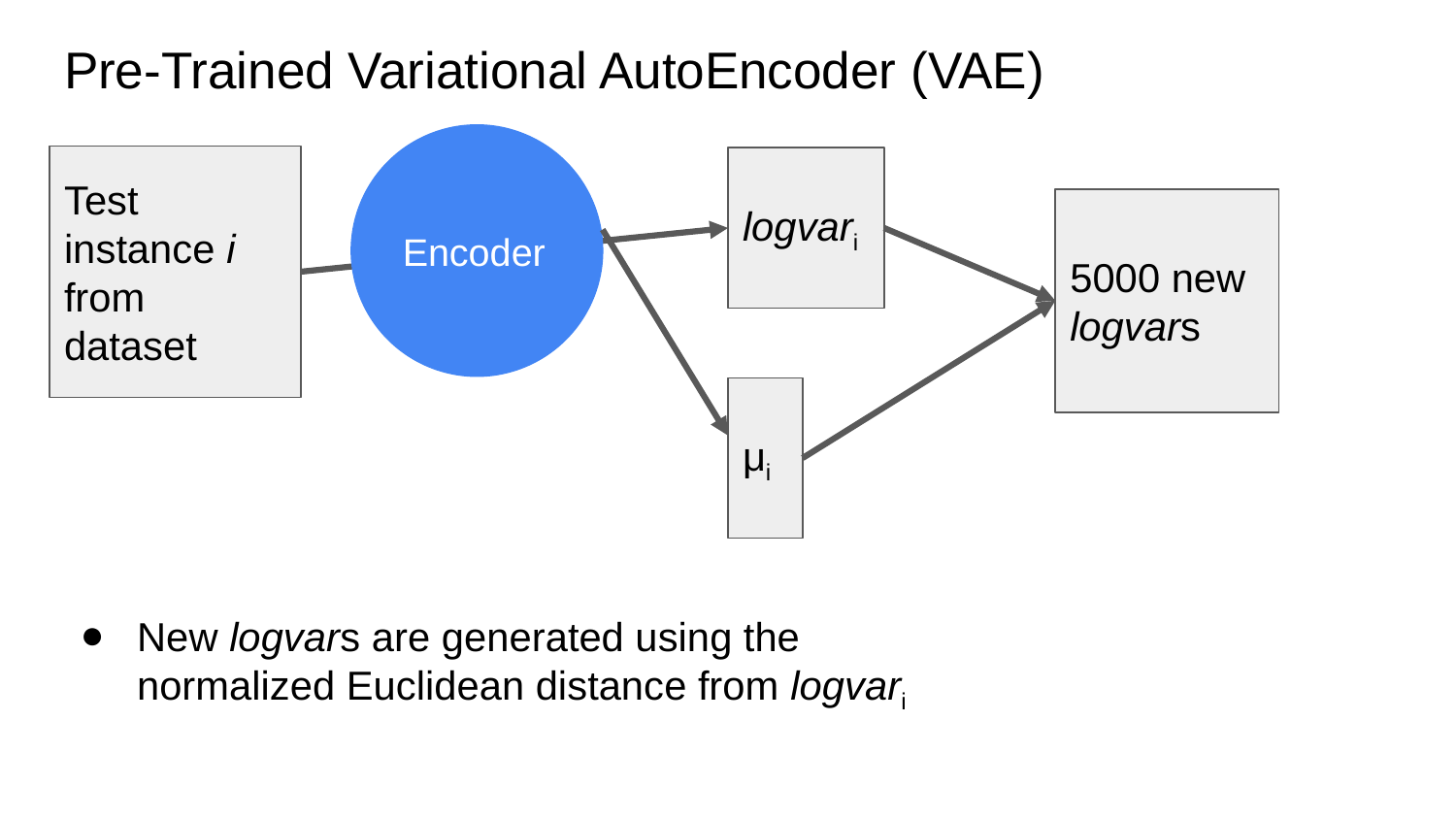

# Pre-Trained Variational AutoEncoder (VAE)
Encoder
Test instance i from dataset
logvari
5000 new logvars
μi
New logvars are generated using the normalized Euclidean distance from logvari